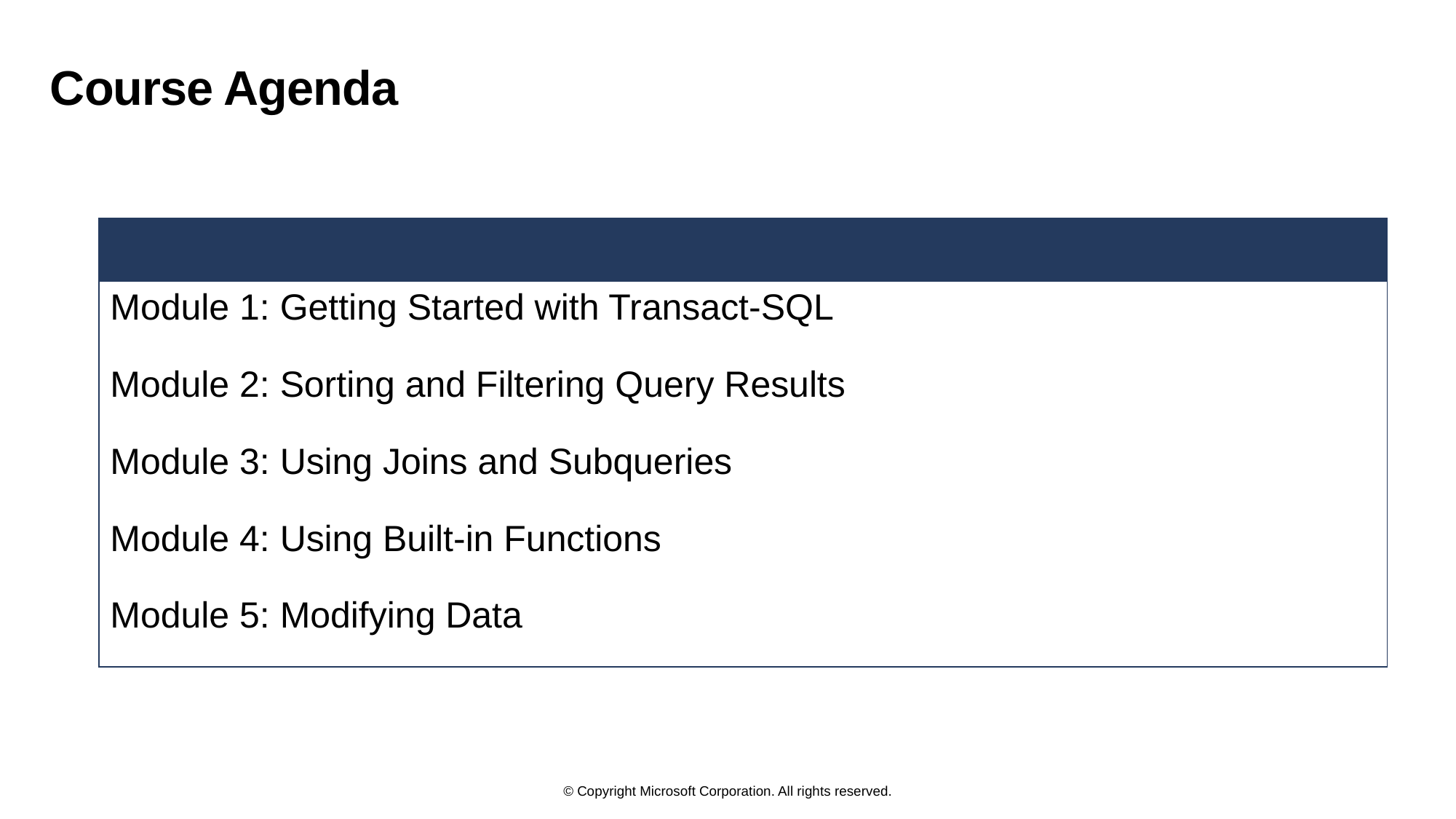

# Course Agenda
|  |
| --- |
| Module 1: Getting Started with Transact-SQL |
| Module 2: Sorting and Filtering Query Results |
| Module 3: Using Joins and Subqueries |
| Module 4: Using Built-in Functions |
| Module 5: Modifying Data |